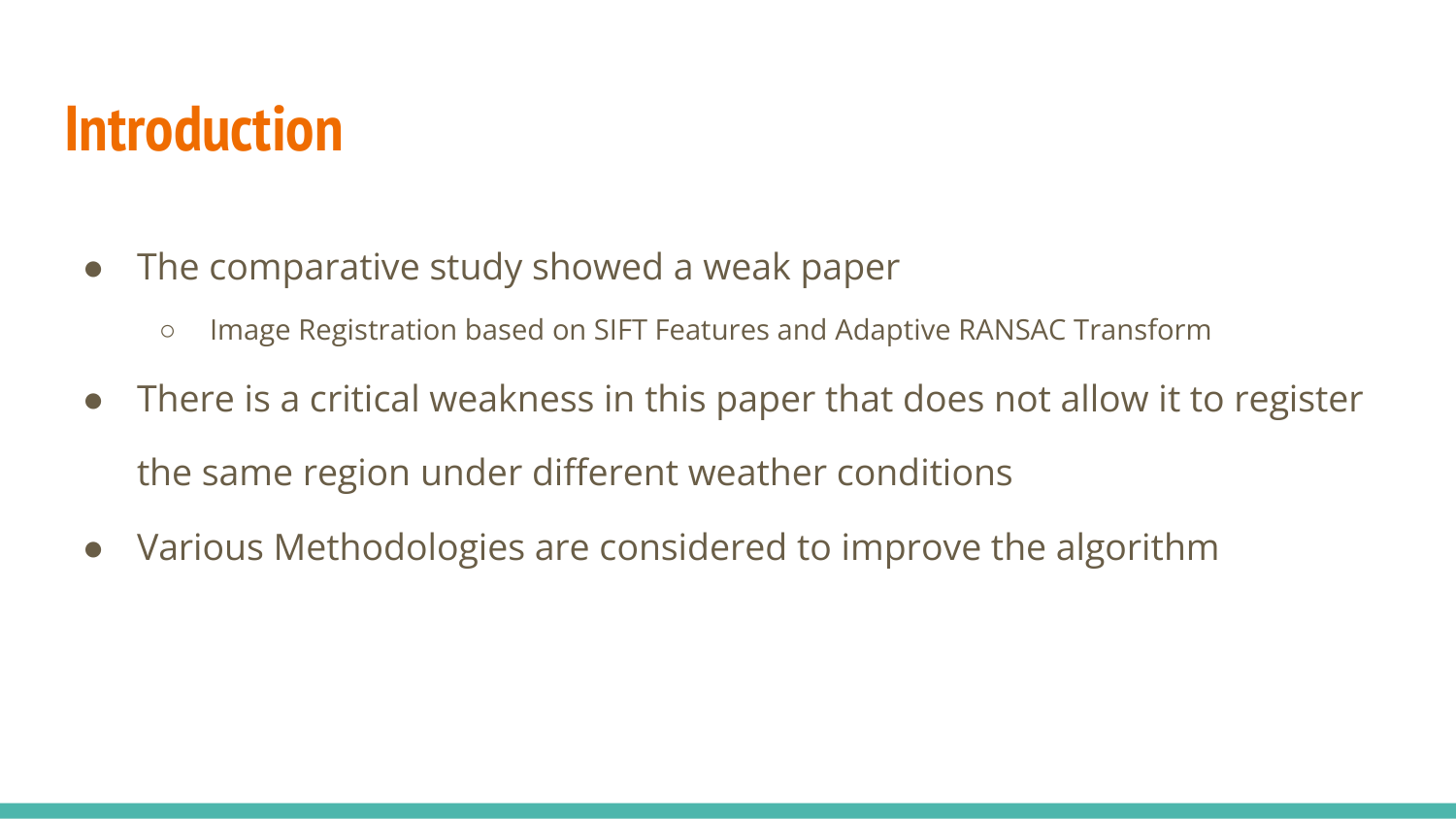

# Introduction
The comparative study showed a weak paper
Image Registration based on SIFT Features and Adaptive RANSAC Transform
There is a critical weakness in this paper that does not allow it to register the same region under different weather conditions
Various Methodologies are considered to improve the algorithm